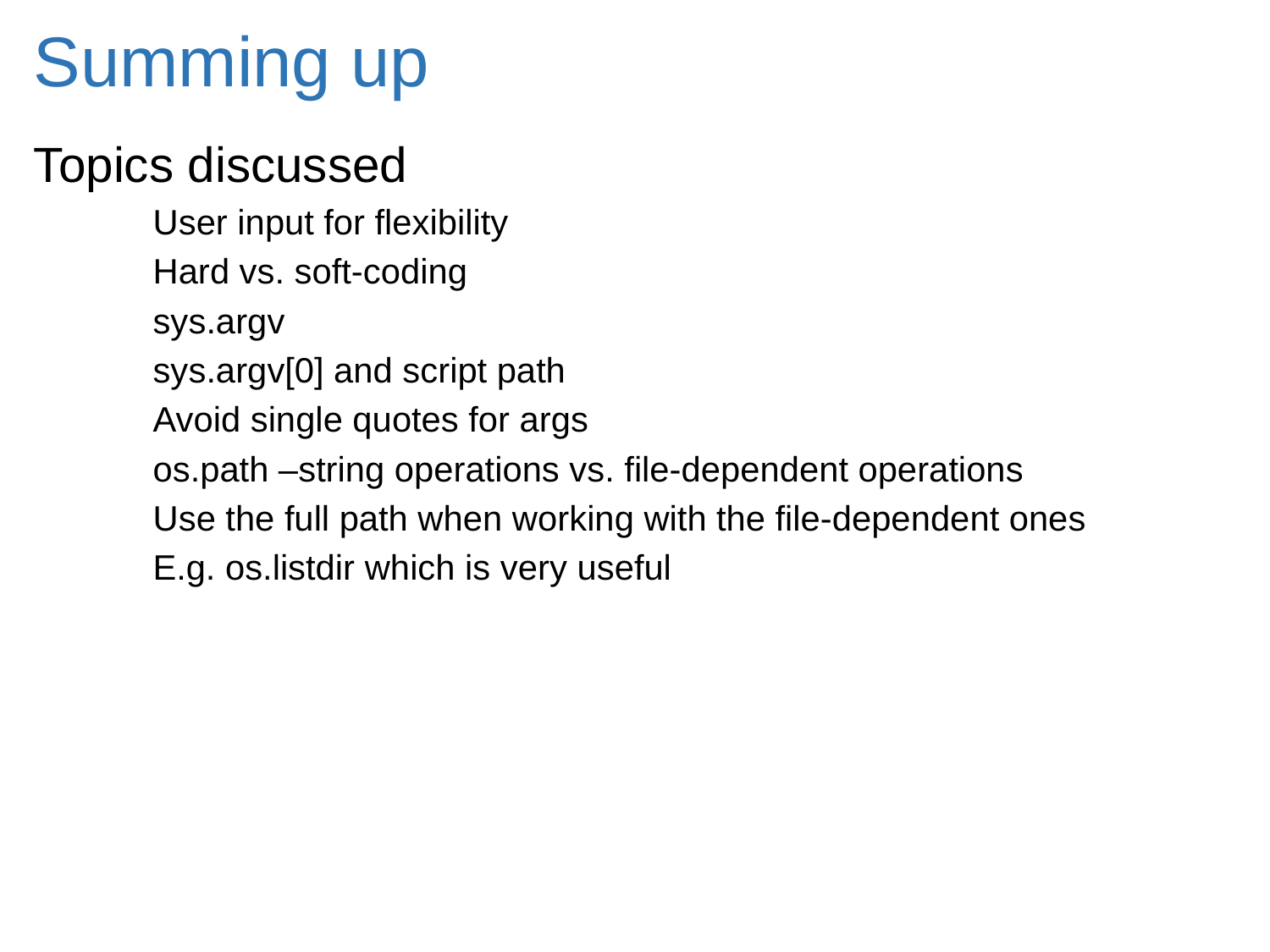

# Summing up
Topics discussed
User input for flexibility
Hard vs. soft-coding
sys.argv
sys.argv[0] and script path
Avoid single quotes for args
os.path –string operations vs. file-dependent operations
Use the full path when working with the file-dependent ones
E.g. os.listdir which is very useful